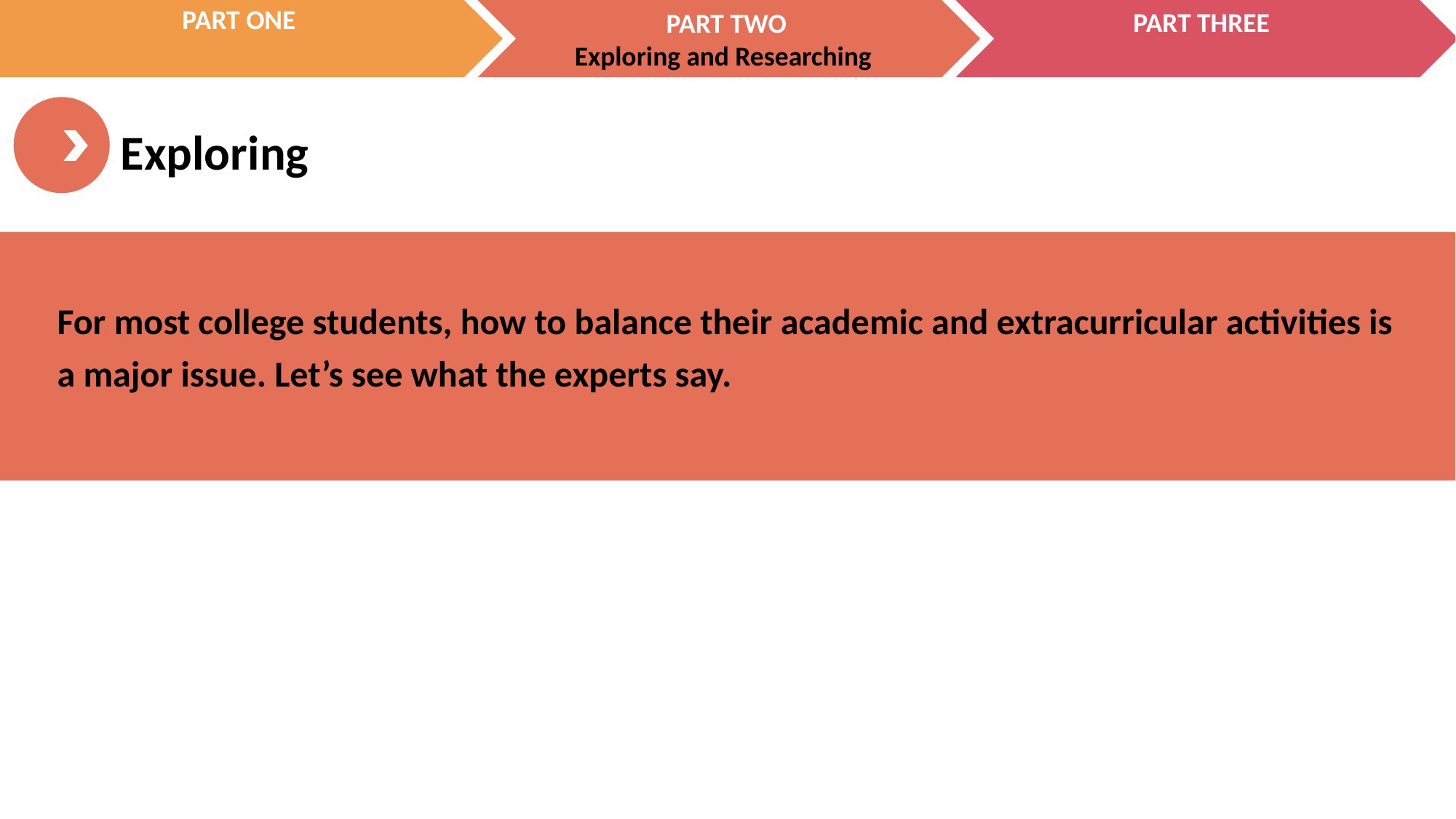

For most college students, how to balance their academic and extracurricular activities is a major issue. Let’s see what the experts say.